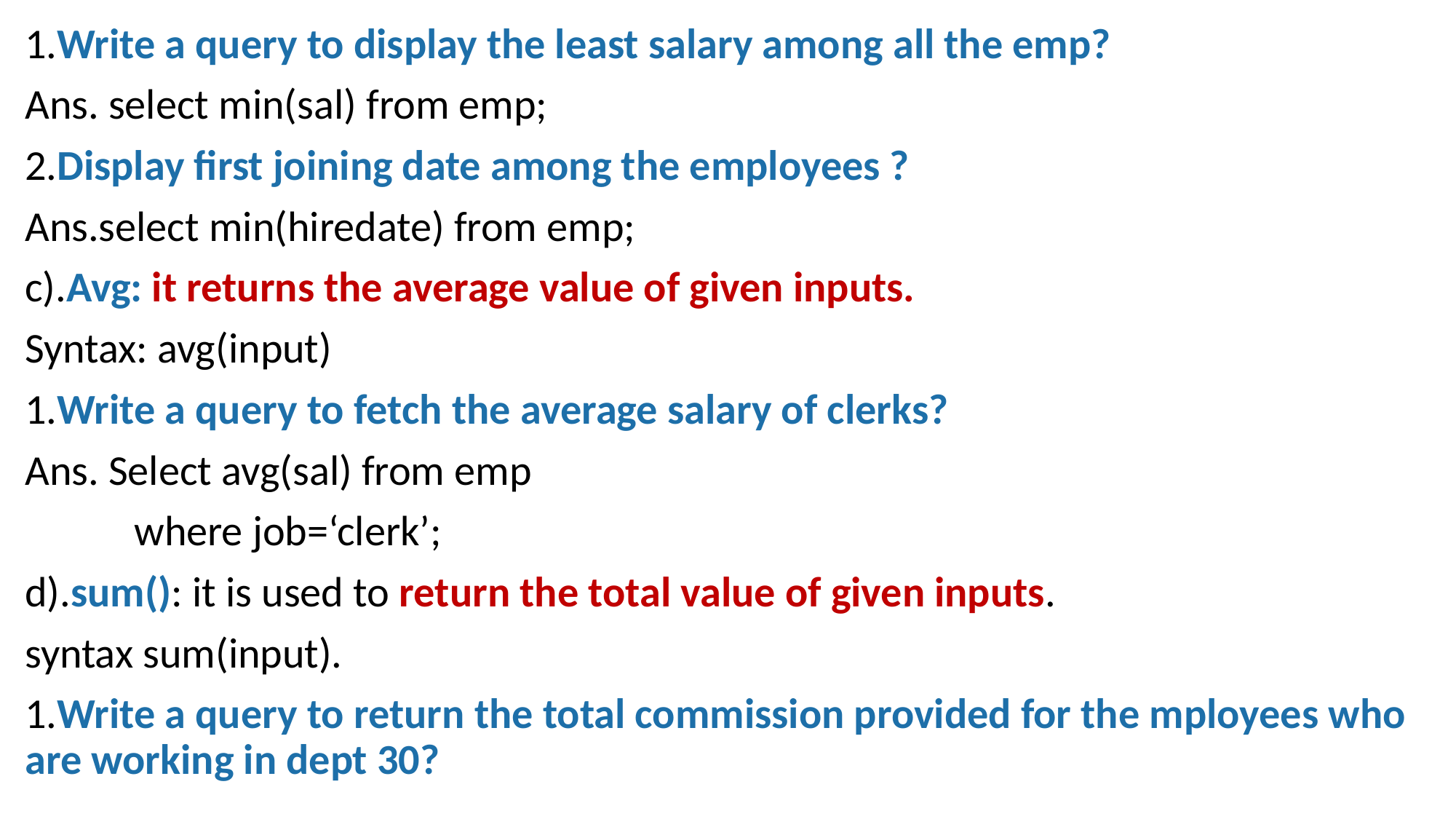

1.Write a query to display the least salary among all the emp?
Ans. select min(sal) from emp;
2.Display first joining date among the employees ?
Ans.select min(hiredate) from emp;
c).Avg: it returns the average value of given inputs.
Syntax: avg(input)
1.Write a query to fetch the average salary of clerks?
Ans. Select avg(sal) from emp
	where job=‘clerk’;
d).sum(): it is used to return the total value of given inputs.
syntax sum(input).
1.Write a query to return the total commission provided for the mployees who are working in dept 30?